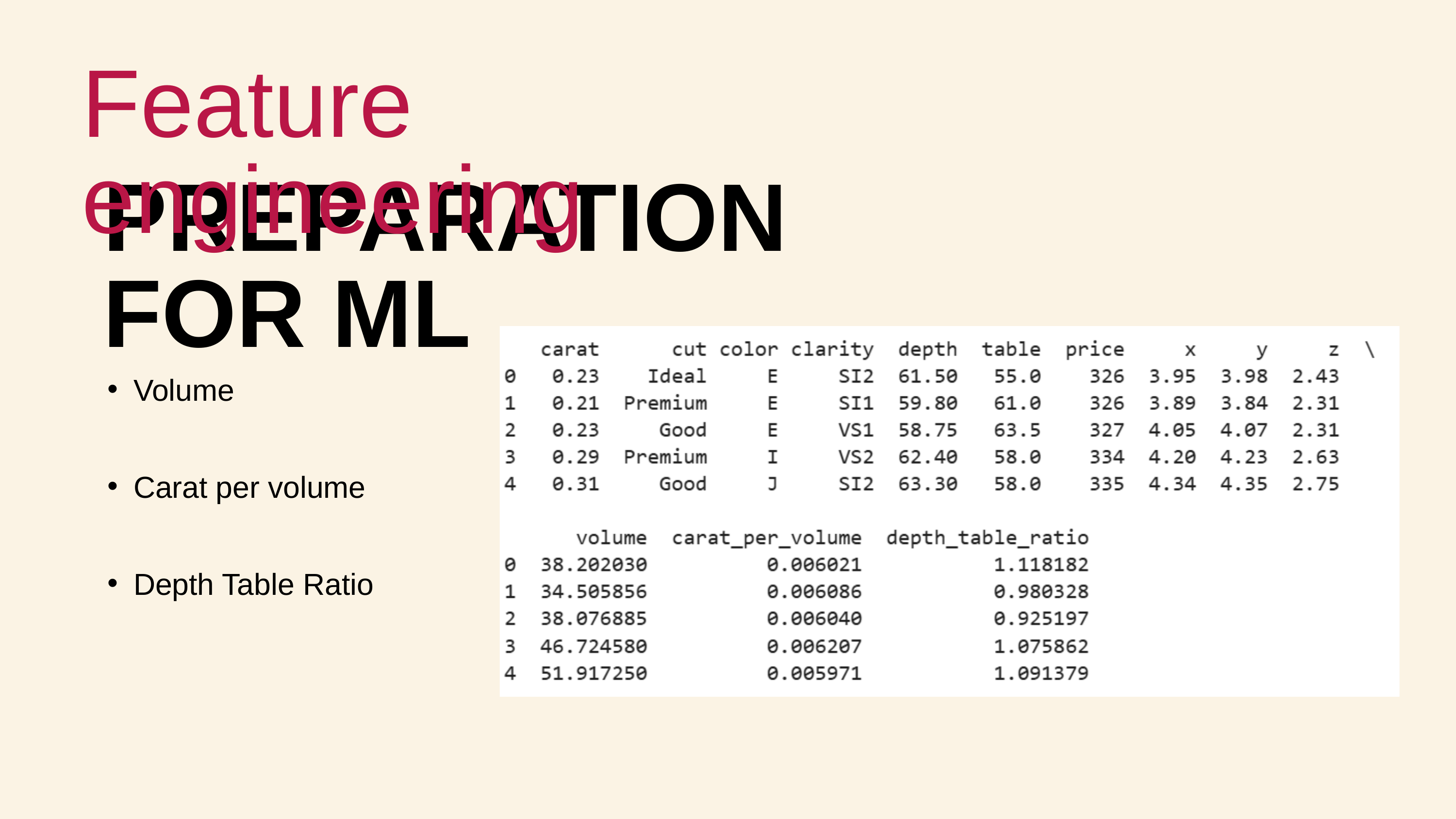

Feature engineering
PREPARATION FOR ML

Volume

Carat per volume

Depth Table Ratio